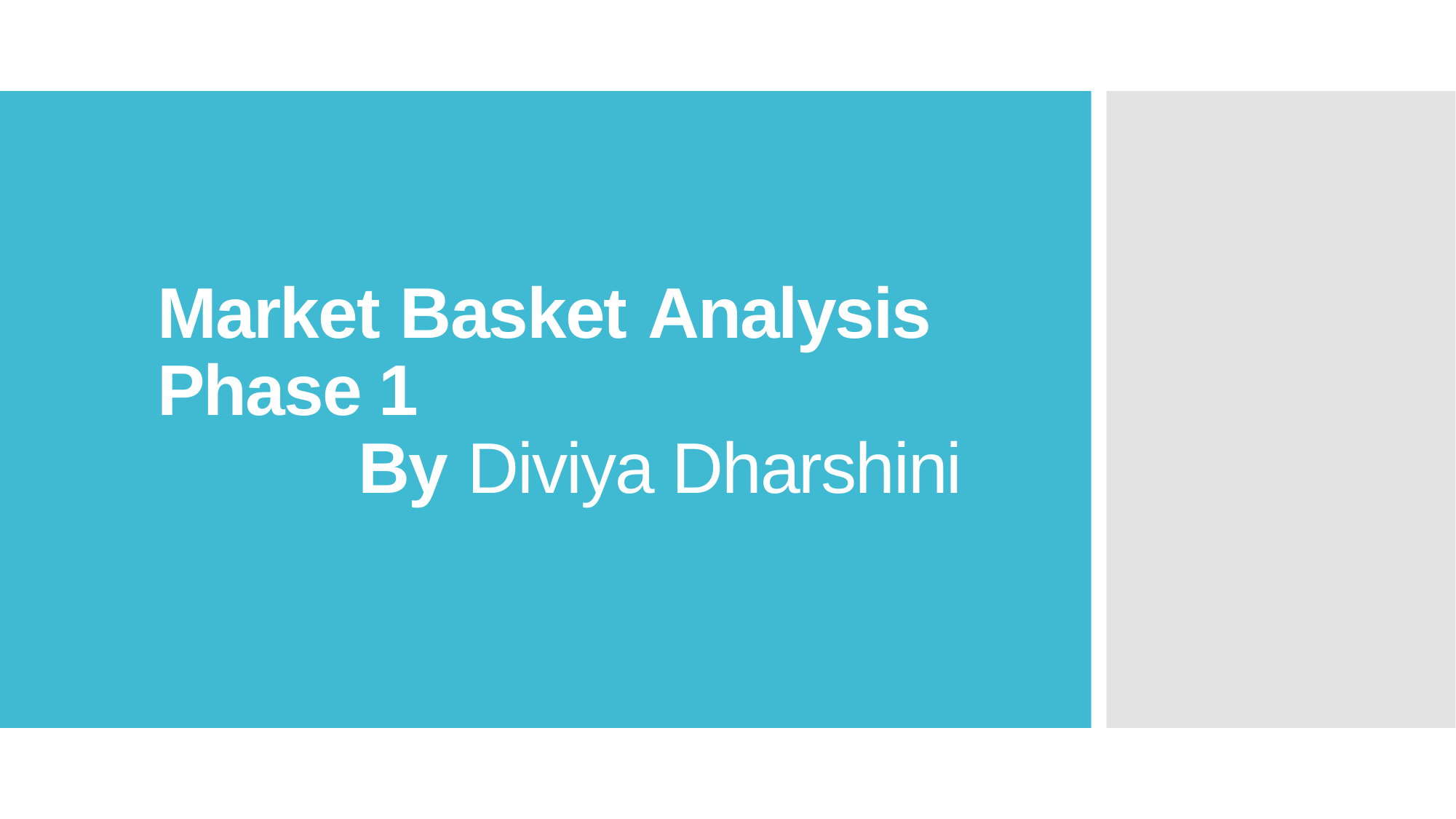

# Market Basket Analysis Phase 1 By Diviya Dharshini